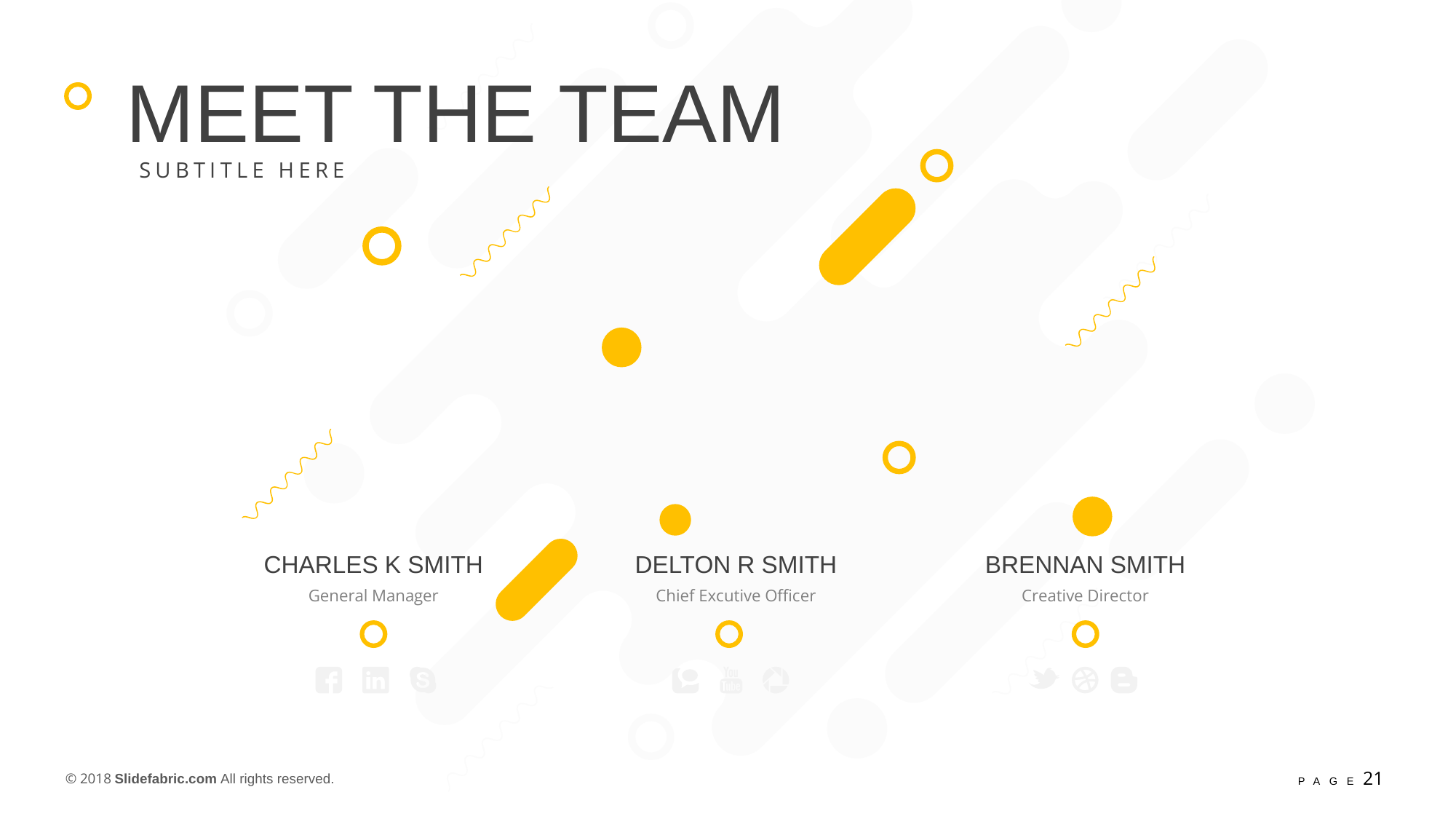

MEET THE TEAM

SUBTITLE HERE

CHARLES K SMITH
DELTON R SMITH
BRENNAN SMITH
General Manager
Chief Excutive Officer
Creative Director